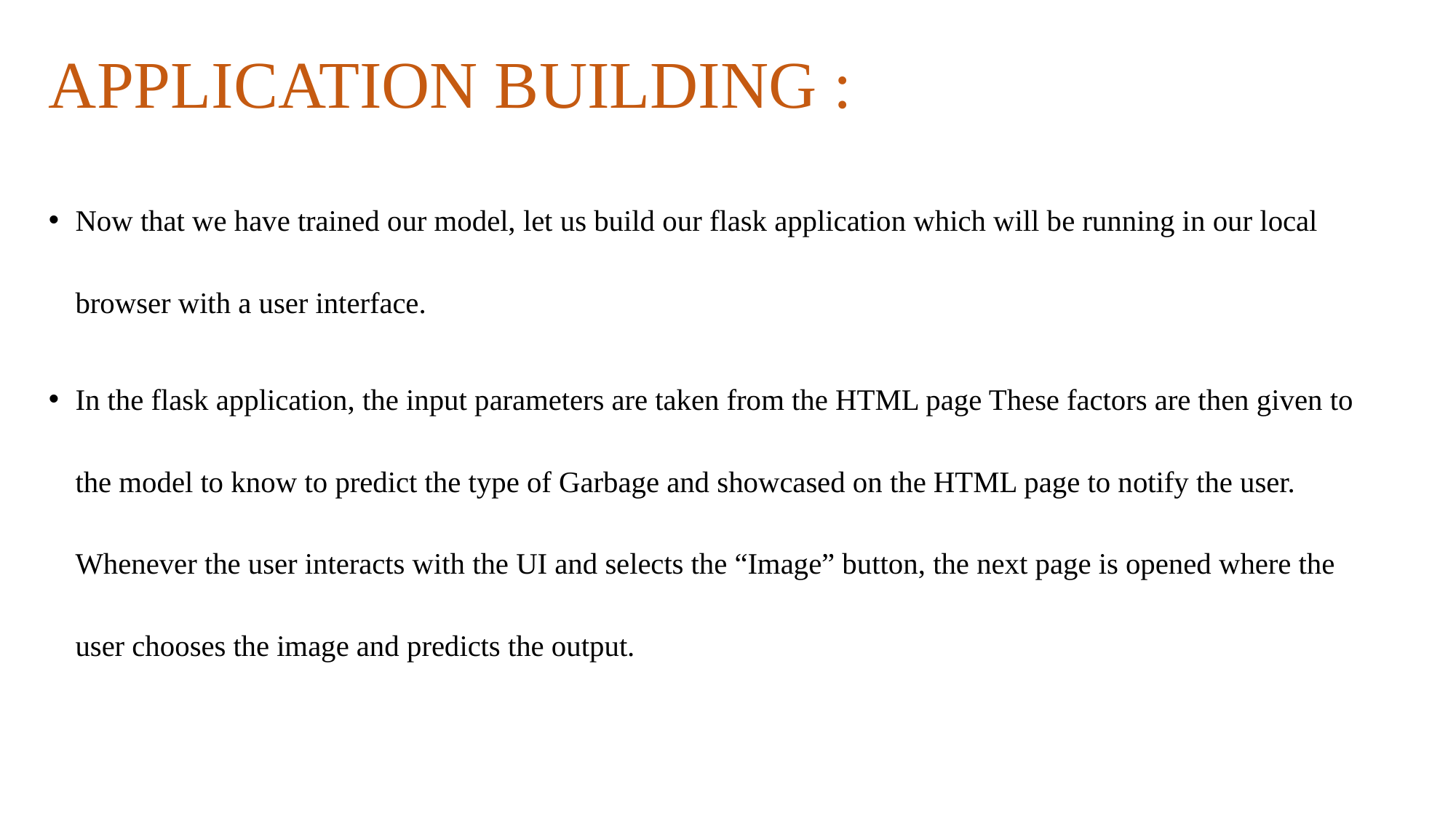

# APPLICATION BUILDING :
Now that we have trained our model, let us build our flask application which will be running in our local browser with a user interface.
In the flask application, the input parameters are taken from the HTML page These factors are then given to the model to know to predict the type of Garbage and showcased on the HTML page to notify the user. Whenever the user interacts with the UI and selects the “Image” button, the next page is opened where the user chooses the image and predicts the output.